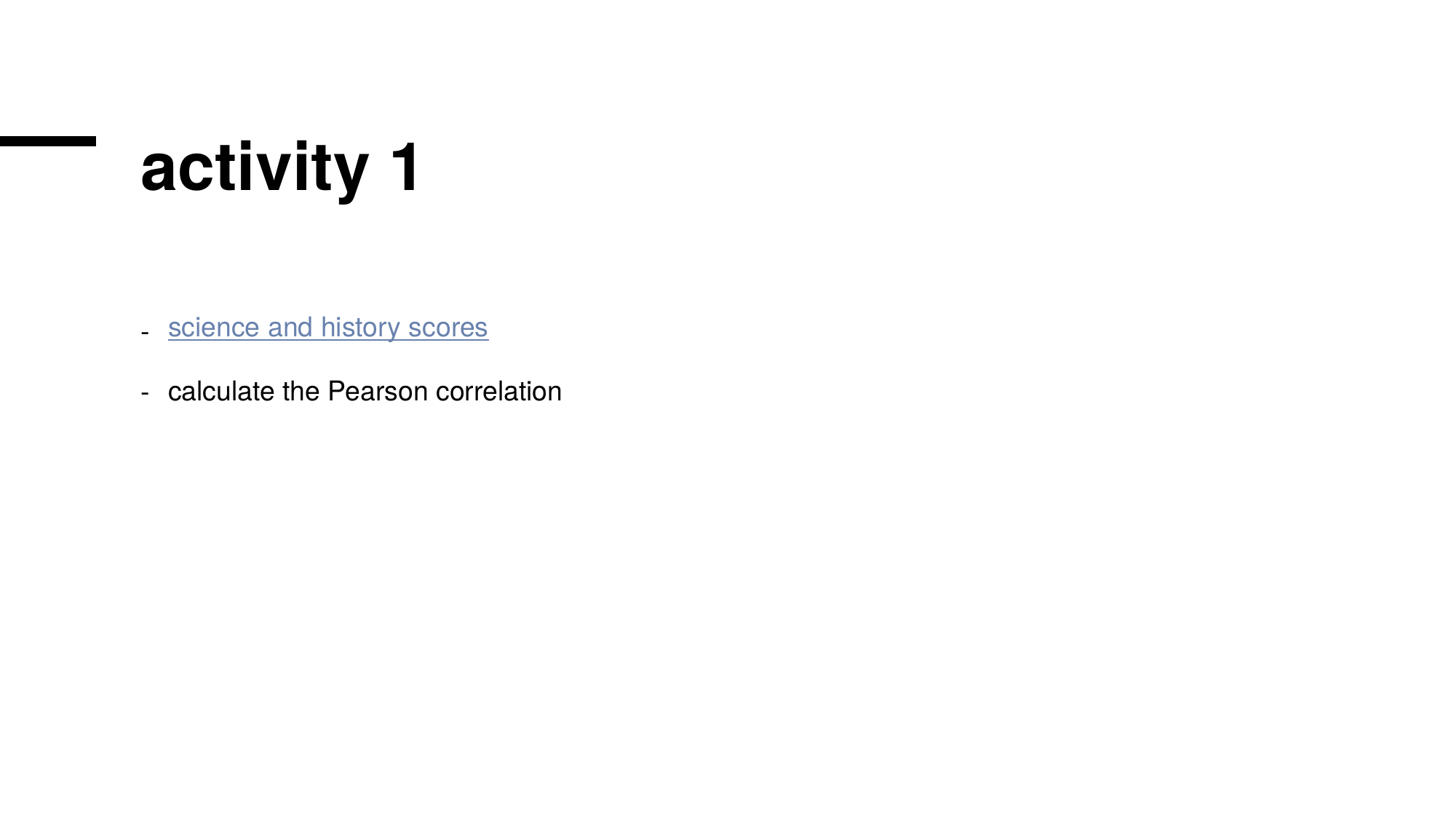

# activity 1
science and history scores
calculate the Pearson correlation